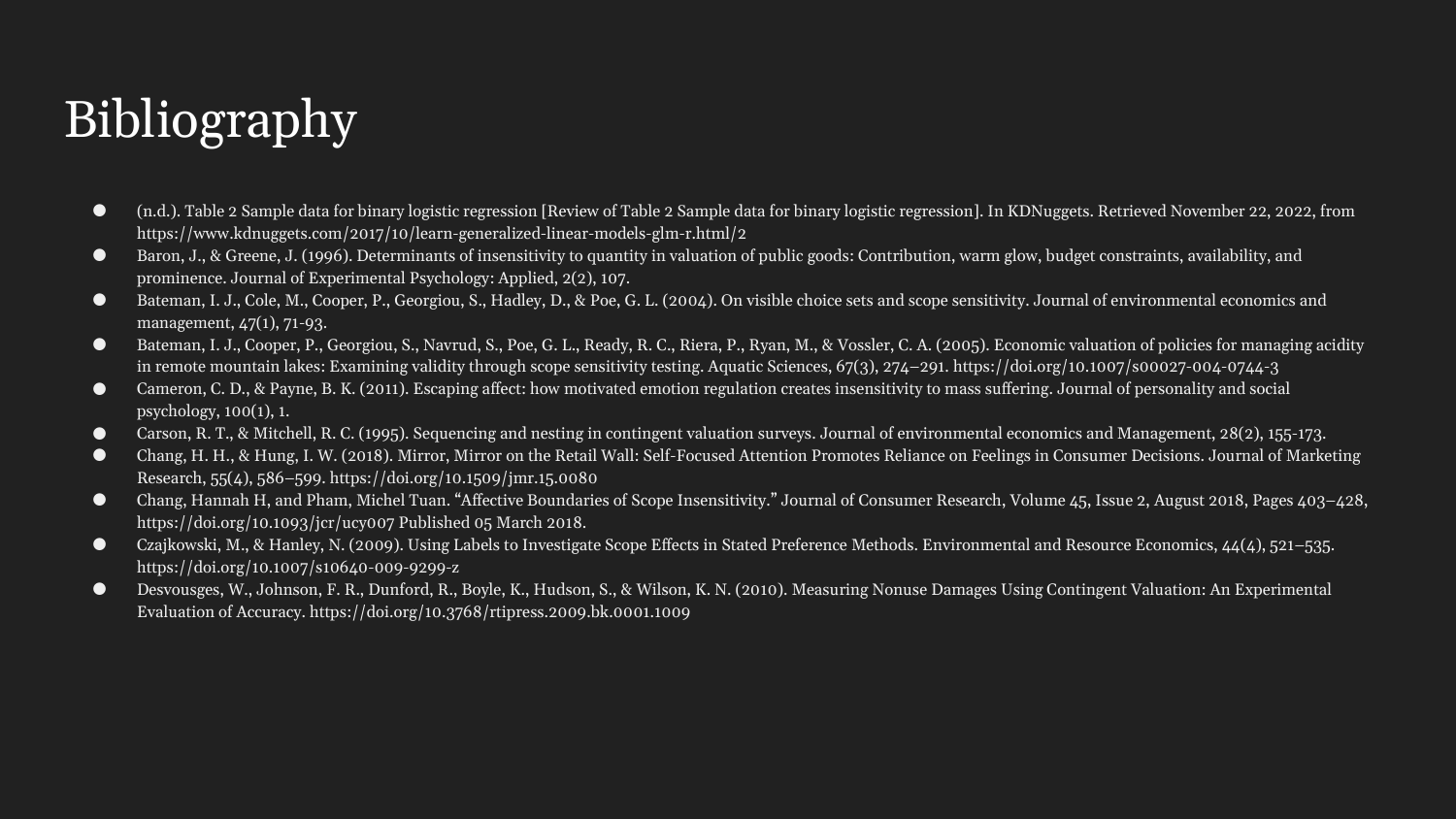

# Bibliography

(n.d.). Table 2 Sample data for binary logistic regression [Review of Table 2 Sample data for binary logistic regression]. In KDNuggets. Retrieved November 22, 2022, from https://www.kdnuggets.com/2017/10/learn-generalized-linear-models-glm-r.html/2
Baron, J., & Greene, J. (1996). Determinants of insensitivity to quantity in valuation of public goods: Contribution, warm glow, budget constraints, availability, and prominence. Journal of Experimental Psychology: Applied, 2(2), 107.
Bateman, I. J., Cole, M., Cooper, P., Georgiou, S., Hadley, D., & Poe, G. L. (2004). On visible choice sets and scope sensitivity. Journal of environmental economics and management, 47(1), 71-93.
Bateman, I. J., Cooper, P., Georgiou, S., Navrud, S., Poe, G. L., Ready, R. C., Riera, P., Ryan, M., & Vossler, C. A. (2005). Economic valuation of policies for managing acidity in remote mountain lakes: Examining validity through scope sensitivity testing. Aquatic Sciences, 67(3), 274–291. https://doi.org/10.1007/s00027-004-0744-3
Cameron, C. D., & Payne, B. K. (2011). Escaping affect: how motivated emotion regulation creates insensitivity to mass suffering. Journal of personality and social psychology, 100(1), 1.
Carson, R. T., & Mitchell, R. C. (1995). Sequencing and nesting in contingent valuation surveys. Journal of environmental economics and Management, 28(2), 155-173.
Chang, H. H., & Hung, I. W. (2018). Mirror, Mirror on the Retail Wall: Self-Focused Attention Promotes Reliance on Feelings in Consumer Decisions. Journal of Marketing Research, 55(4), 586–599. https://doi.org/10.1509/jmr.15.0080
Chang, Hannah H, and Pham, Michel Tuan. “Affective Boundaries of Scope Insensitivity.” Journal of Consumer Research, Volume 45, Issue 2, August 2018, Pages 403–428, https://doi.org/10.1093/jcr/ucy007 Published 05 March 2018.
Czajkowski, M., & Hanley, N. (2009). Using Labels to Investigate Scope Effects in Stated Preference Methods. Environmental and Resource Economics, 44(4), 521–535. https://doi.org/10.1007/s10640-009-9299-z
Desvousges, W., Johnson, F. R., Dunford, R., Boyle, K., Hudson, S., & Wilson, K. N. (2010). Measuring Nonuse Damages Using Contingent Valuation: An Experimental Evaluation of Accuracy. https://doi.org/10.3768/rtipress.2009.bk.0001.1009